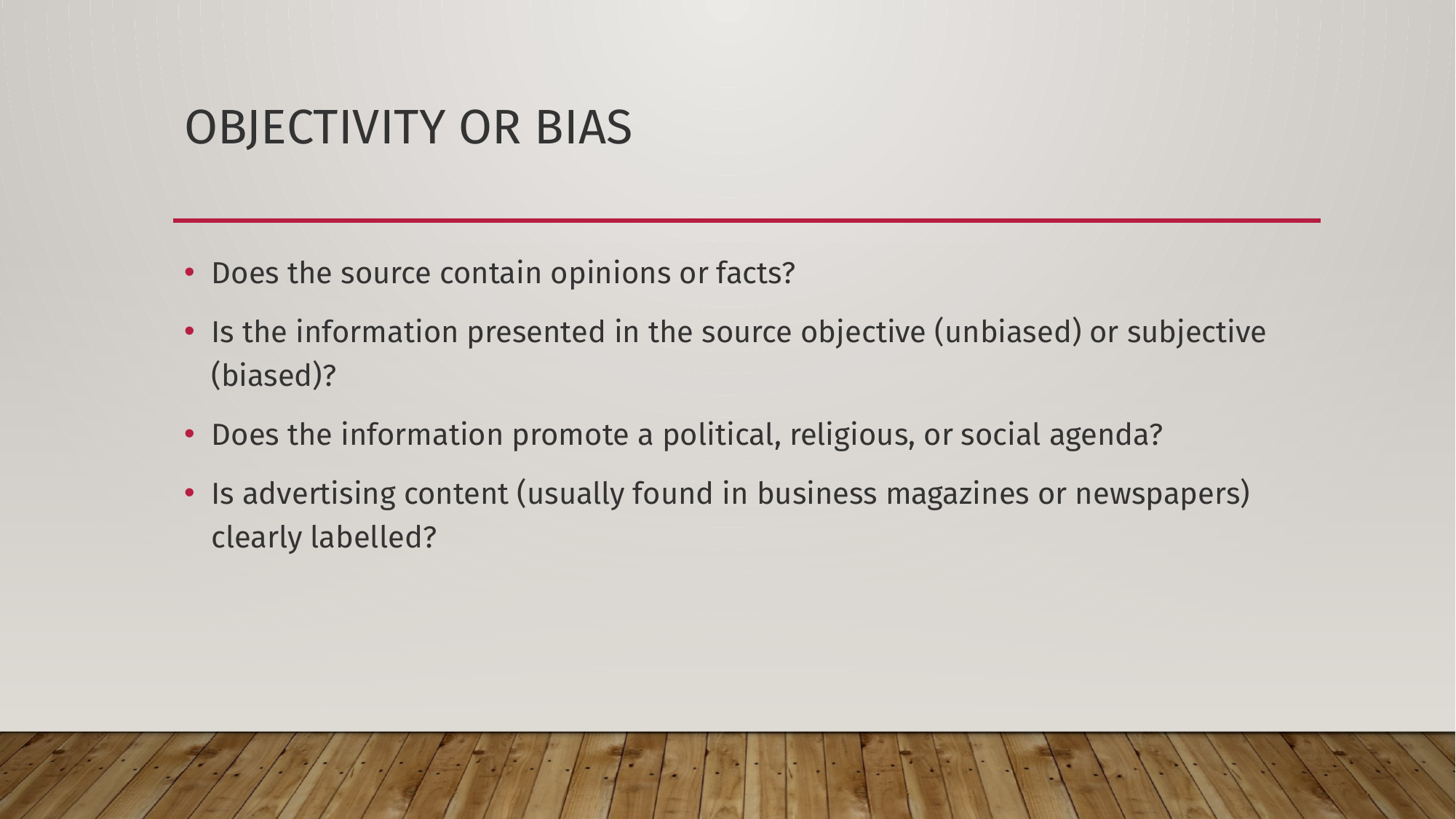

# Objectivity or bias
Does the source contain opinions or facts?
Is the information presented in the source objective (unbiased) or subjective (biased)?
Does the information promote a political, religious, or social agenda?
Is advertising content (usually found in business magazines or newspapers) clearly labelled?